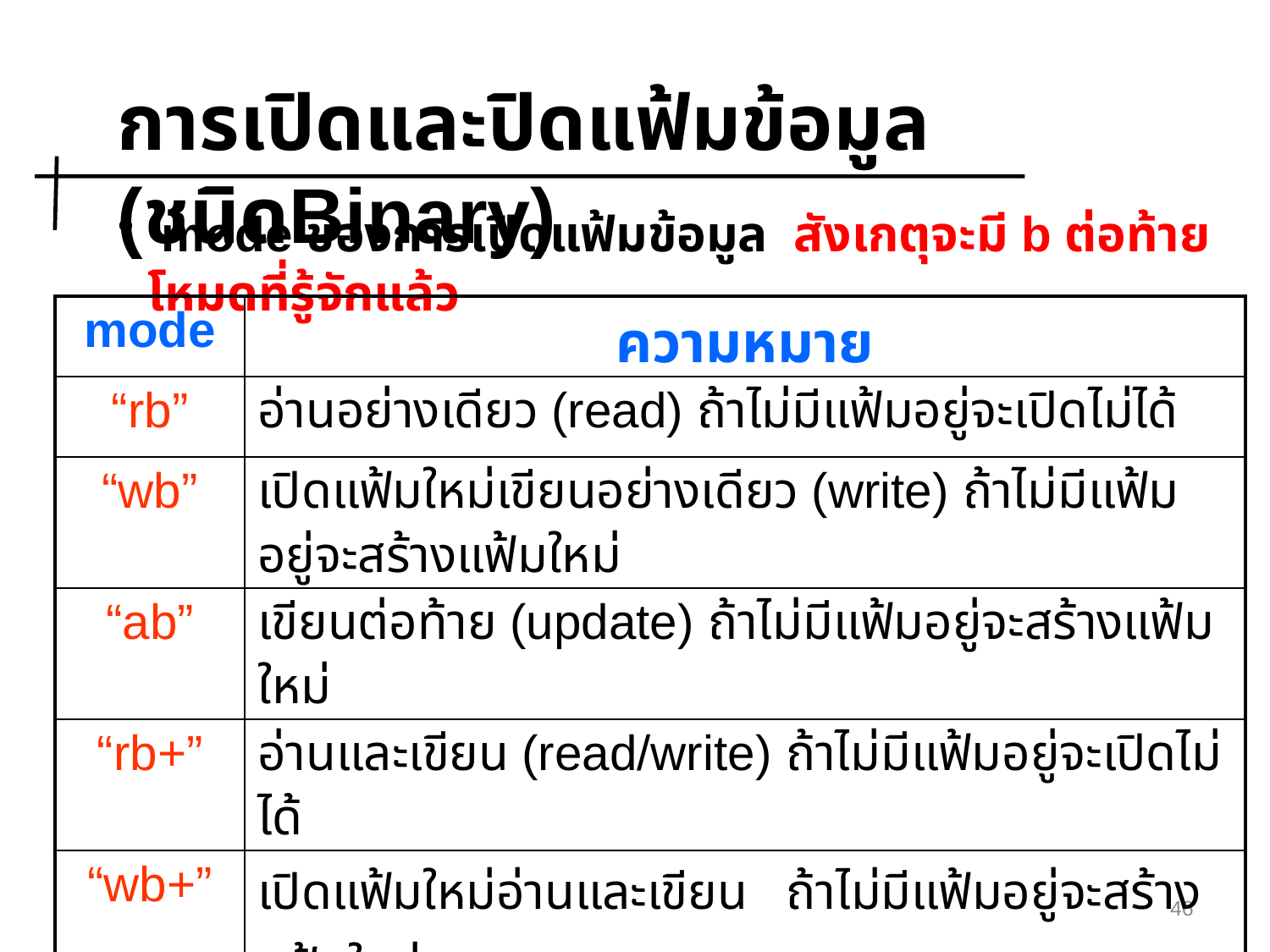

การเปิดและปิดแฟ้มข้อมูล (ชนิดBinary)

 mode ของการเปิดแฟ้มข้อมูล  สังเกตุจะมี b ต่อท้ายโหมดที่รู้จักแล้ว

| mode | ความหมาย |
| --- | --- |
| “rb” | อ่านอย่างเดียว (read) ถ้าไม่มีแฟ้มอยู่จะเปิดไม่ได้ |
| “wb” | เปิดแฟ้มใหม่เขียนอย่างเดียว (write) ถ้าไม่มีแฟ้มอยู่จะสร้างแฟ้มใหม่ |
| “ab” | เขียนต่อท้าย (update) ถ้าไม่มีแฟ้มอยู่จะสร้างแฟ้มใหม่ |
| “rb+” | อ่านและเขียน (read/write) ถ้าไม่มีแฟ้มอยู่จะเปิดไม่ได้ |
| “wb+” | เปิดแฟ้มใหม่อ่านและเขียน ถ้าไม่มีแฟ้มอยู่จะสร้างแฟ้มใหม่ |
| “ab+” | อ่านและเขียนต่อท้าย (read/update) ถ้าไม่มีแฟ้มอยู่จะสร้างใหม่ |
46